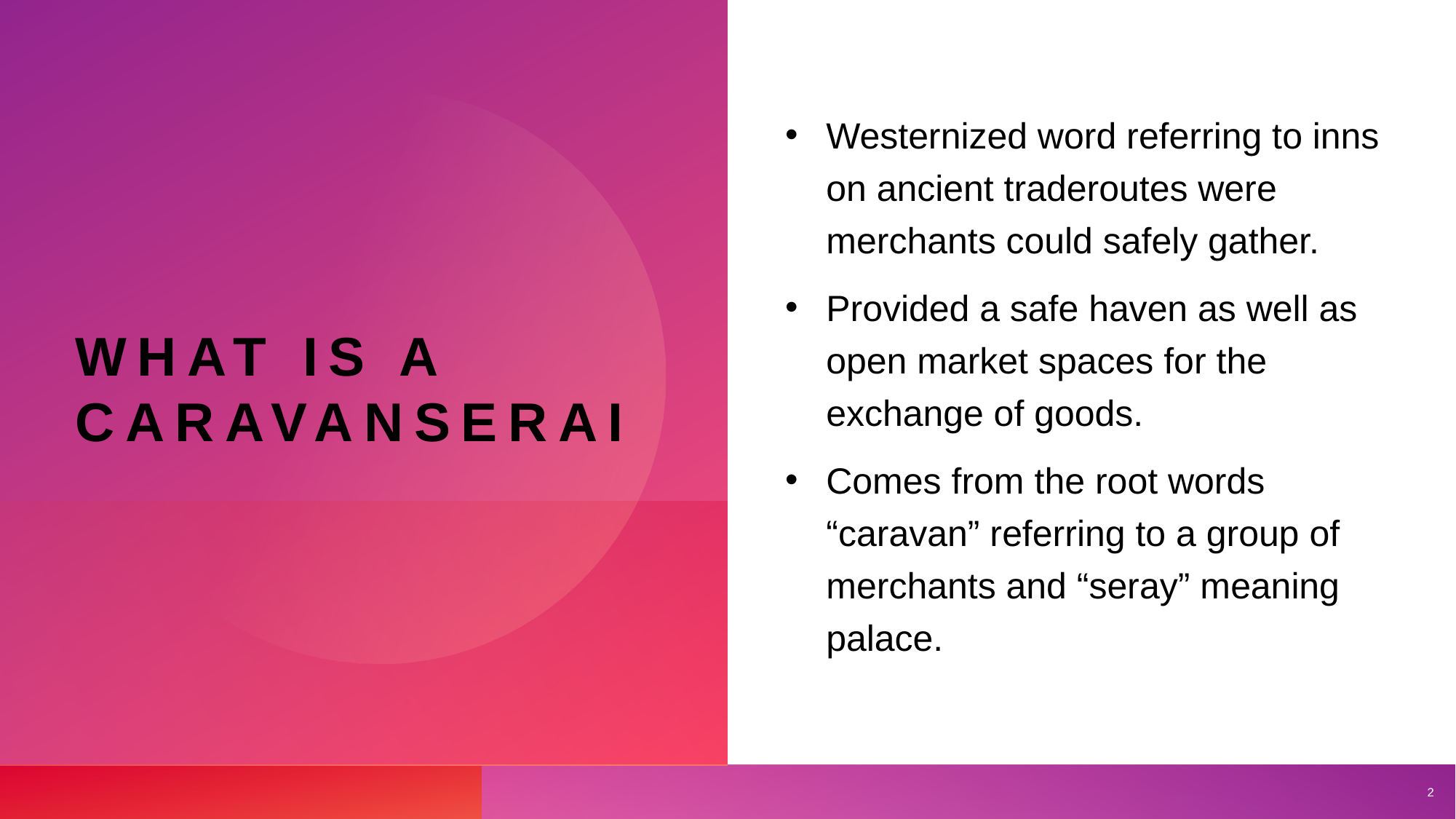

# What is a caravanserai
Westernized word referring to inns on ancient traderoutes were merchants could safely gather.
Provided a safe haven as well as open market spaces for the exchange of goods.
Comes from the root words “caravan” referring to a group of merchants and “seray” meaning palace.
2